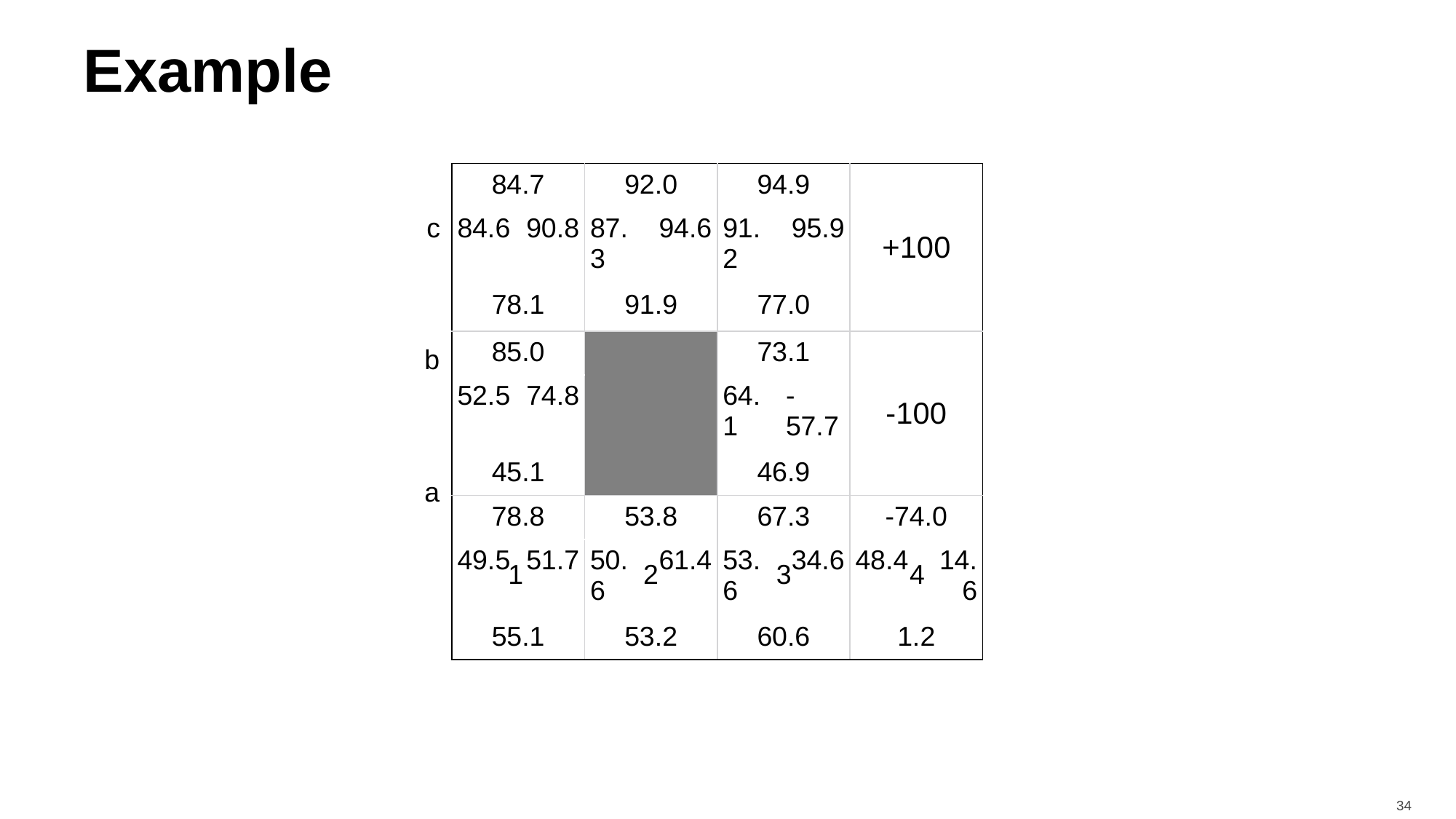

# Example
| 84.7 |  | 92.0 |  | 94.9 |  | +100 |  |
| --- | --- | --- | --- | --- | --- | --- | --- |
| 84.6 | 90.8 | 87.3 | 94.6 | 91.2 | 95.9 |  |  |
| 78.1 |  | 91.9 |  | 77.0 |  |  |  |
| 85.0 |  |  |  | 73.1 |  | -100 |  |
| 52.5 | 74.8 |  |  | 64.1 | -57.7 |  |  |
| 45.1 |  |  |  | 46.9 |  |  |  |
| 78.8 |  | 53.8 |  | 67.3 |  | -74.0 |  |
| 49.5 | 51.7 | 50.6 | 61.4 | 53.6 | 34.6 | 48.4 | 14.6 |
| 55.1 |  | 53.2 |  | 60.6 |  | 1.2 |  |
c
b
a
1
2
3
4
34